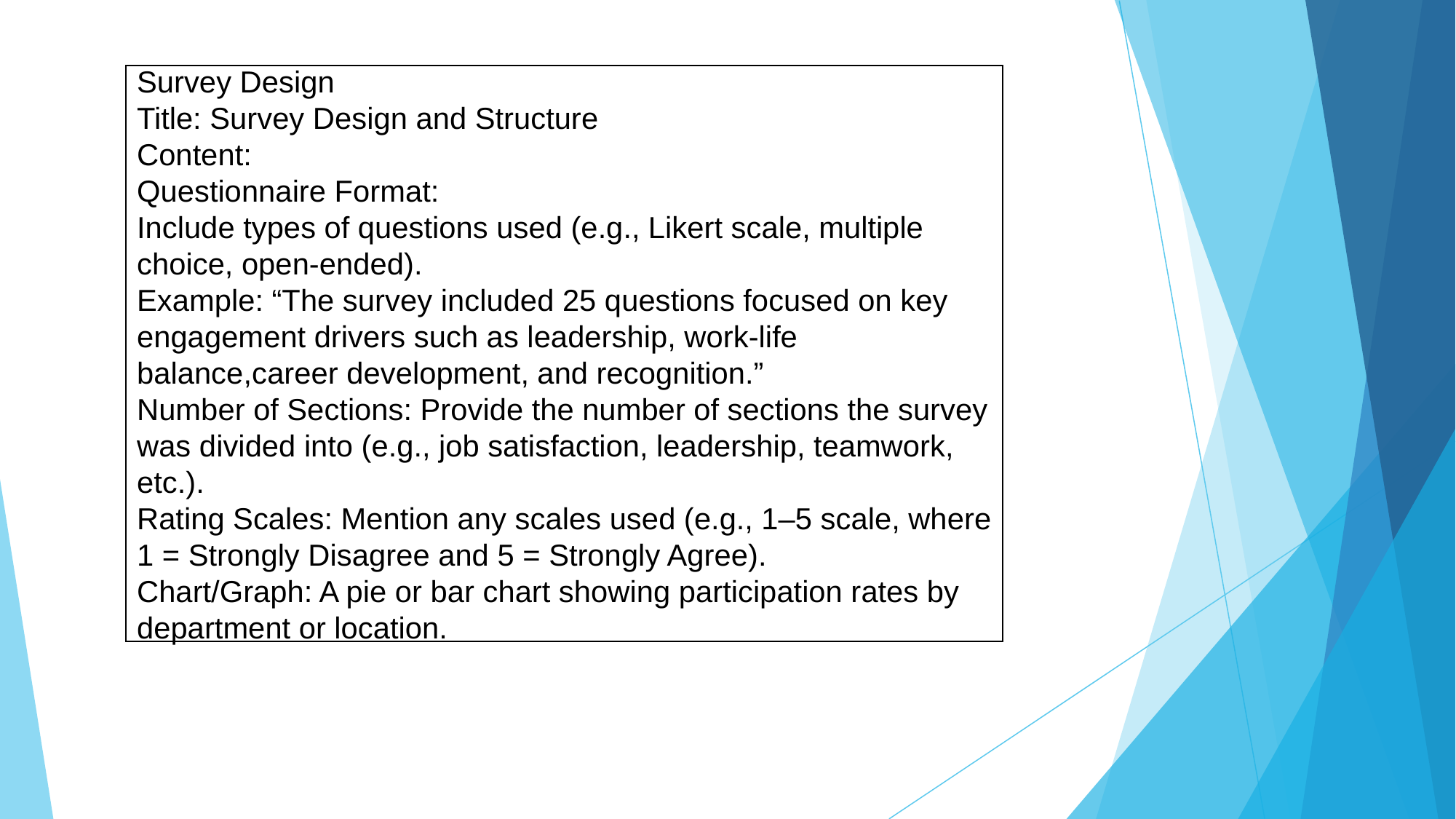

Survey Design
Title: Survey Design and Structure
Content:
Questionnaire Format:
Include types of questions used (e.g., Likert scale, multiple choice, open-ended).
Example: “The survey included 25 questions focused on key engagement drivers such as leadership, work-life balance,career development, and recognition.”
Number of Sections: Provide the number of sections the survey was divided into (e.g., job satisfaction, leadership, teamwork, etc.).
Rating Scales: Mention any scales used (e.g., 1–5 scale, where 1 = Strongly Disagree and 5 = Strongly Agree).
Chart/Graph: A pie or bar chart showing participation rates by department or location.